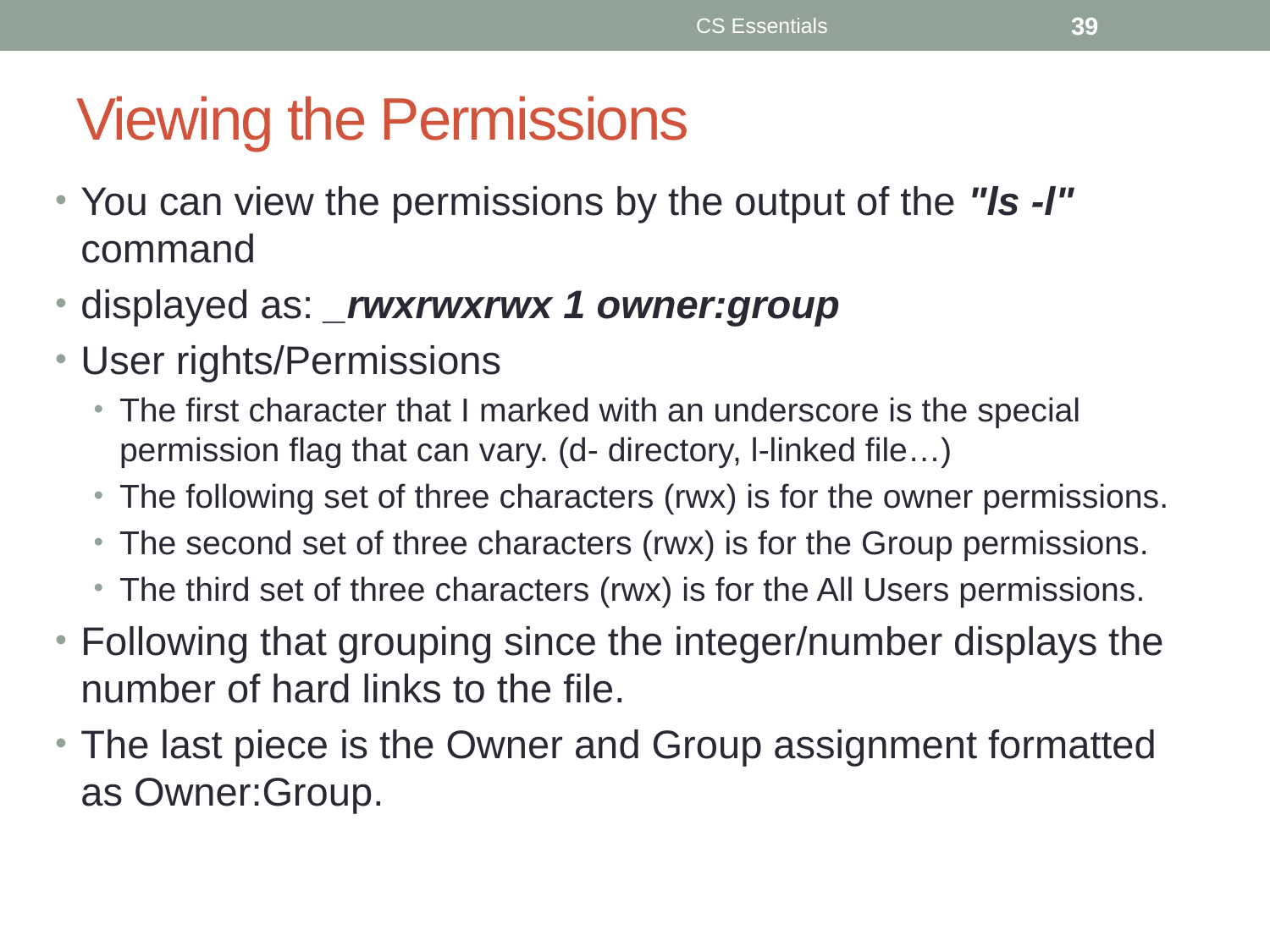

CS Essentials
39
# Viewing the Permissions
You can view the permissions by the output of the "ls -l" command
displayed as: _rwxrwxrwx 1 owner:group
User rights/Permissions
The first character that I marked with an underscore is the special permission flag that can vary. (d- directory, l-linked file…)
The following set of three characters (rwx) is for the owner permissions.
The second set of three characters (rwx) is for the Group permissions.
The third set of three characters (rwx) is for the All Users permissions.
Following that grouping since the integer/number displays the number of hard links to the file.
The last piece is the Owner and Group assignment formatted as Owner:Group.